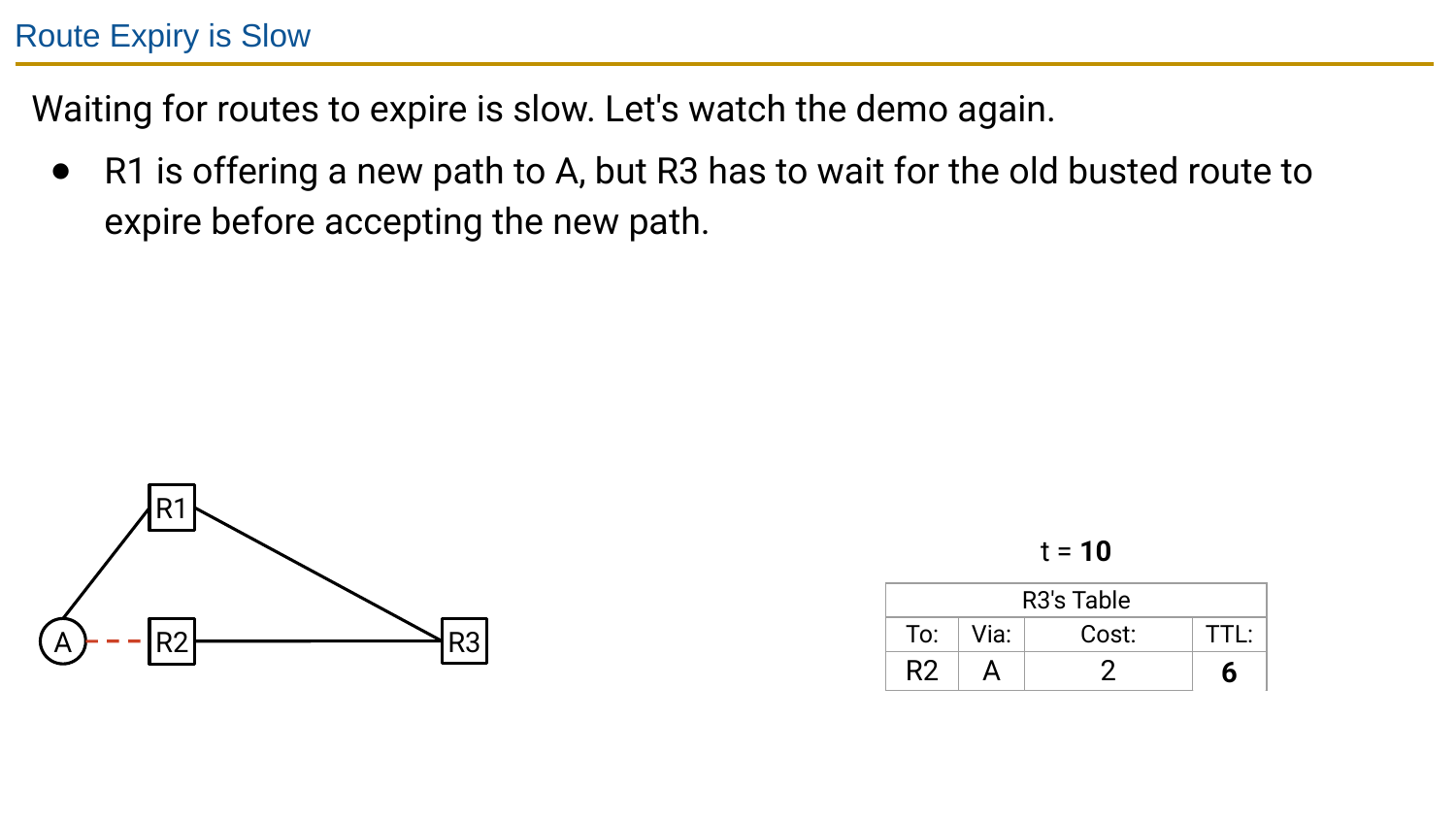

# Route Expiry is Slow
Waiting for routes to expire is slow. Let's watch the demo again.
R1 is offering a new path to A, but R3 has to wait for the old busted route to expire before accepting the new path.
R1
t = 7
t = 8
t = 9
t = 10
| R3's Table |  |  |  |
| --- | --- | --- | --- |
| To: | Via: | Cost: | TTL: |
| R2 | A | 2 | 9 |
R3
A
R2
8
7
6